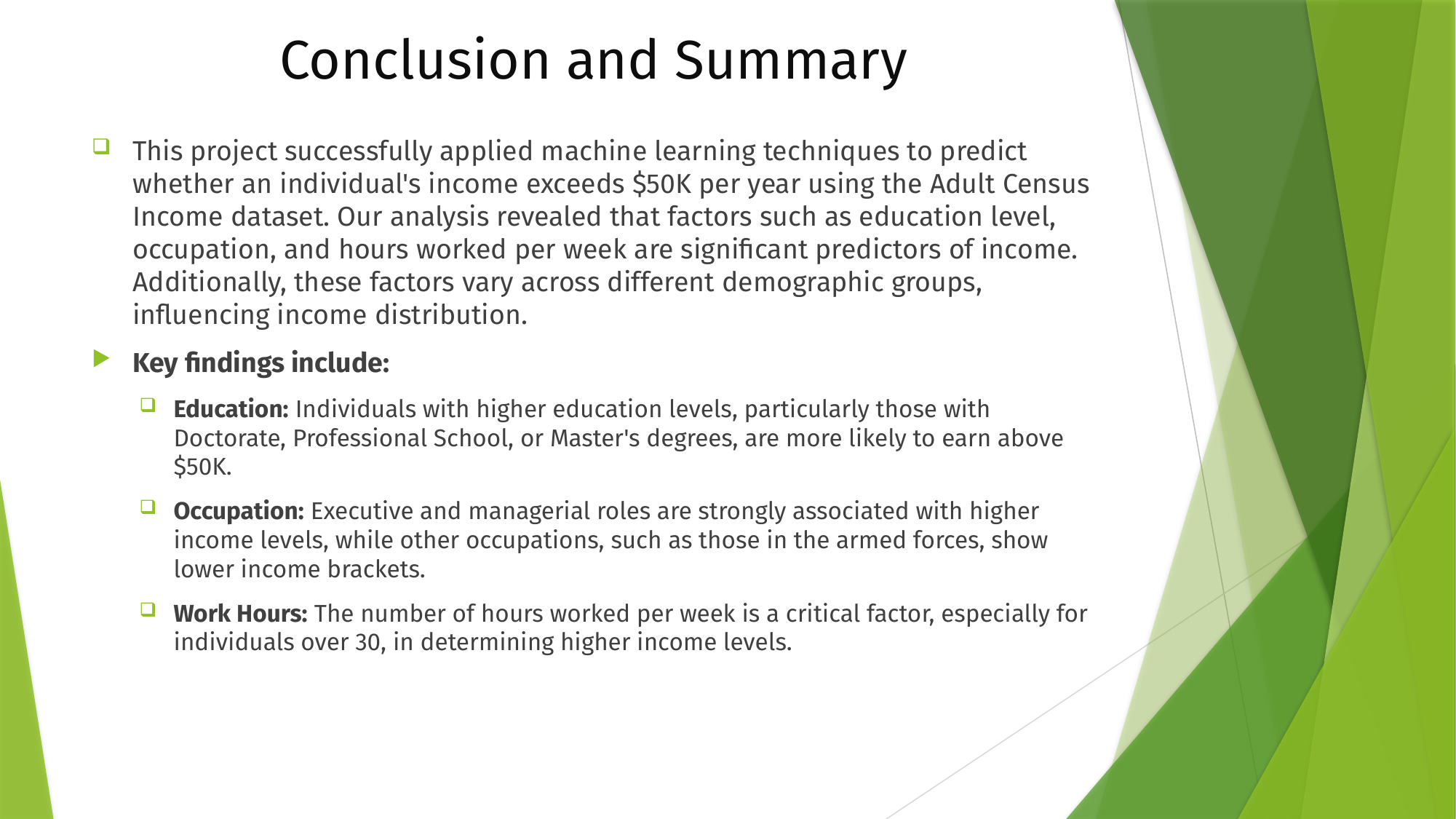

# Conclusion and Summary
This project successfully applied machine learning techniques to predict whether an individual's income exceeds $50K per year using the Adult Census Income dataset. Our analysis revealed that factors such as education level, occupation, and hours worked per week are significant predictors of income. Additionally, these factors vary across different demographic groups, influencing income distribution.
Key findings include:
Education: Individuals with higher education levels, particularly those with Doctorate, Professional School, or Master's degrees, are more likely to earn above $50K.
Occupation: Executive and managerial roles are strongly associated with higher income levels, while other occupations, such as those in the armed forces, show lower income brackets.
Work Hours: The number of hours worked per week is a critical factor, especially for individuals over 30, in determining higher income levels.